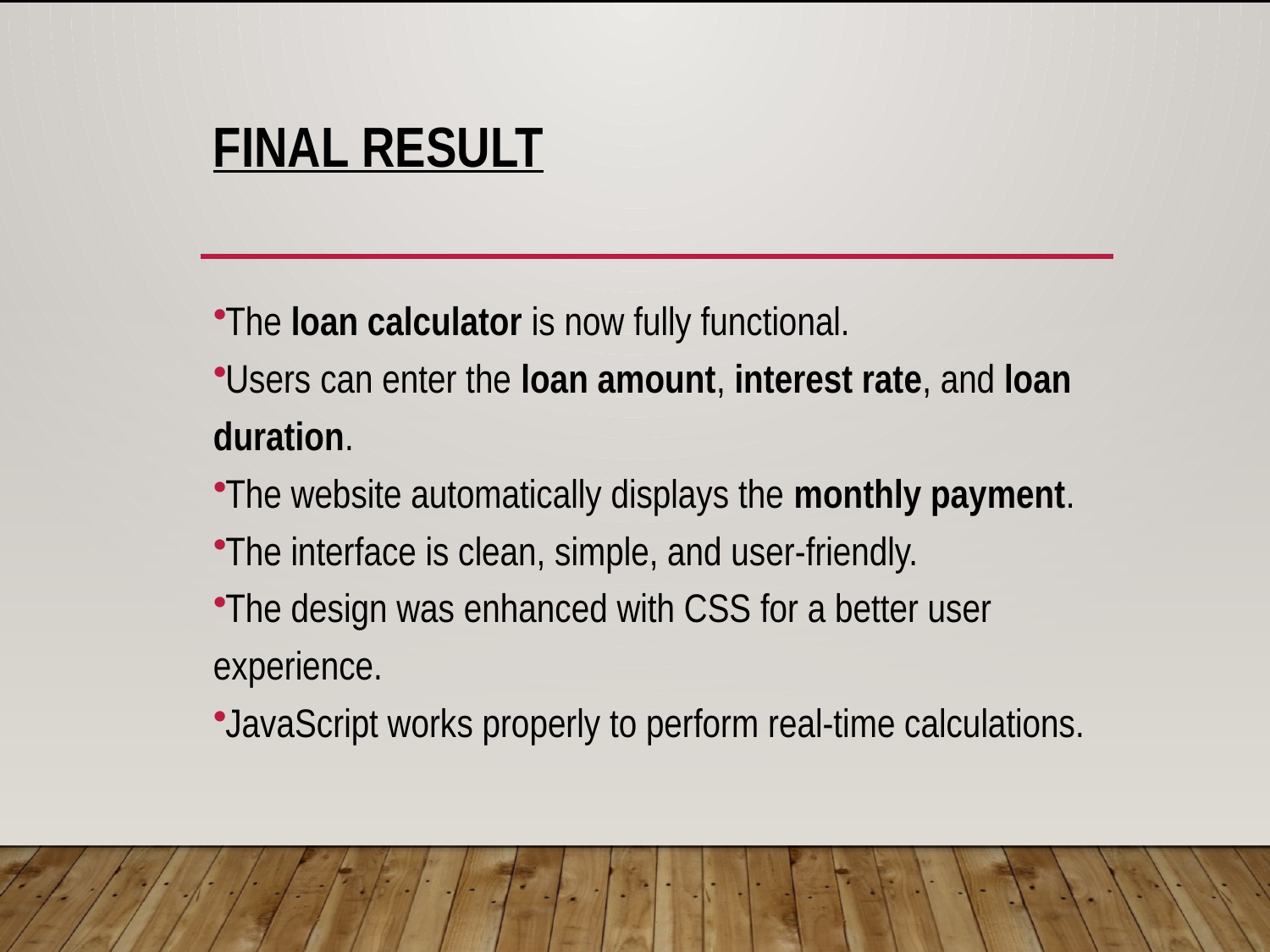

# Final Result
The loan calculator is now fully functional.
Users can enter the loan amount, interest rate, and loan duration.
The website automatically displays the monthly payment.
The interface is clean, simple, and user-friendly.
The design was enhanced with CSS for a better user experience.
JavaScript works properly to perform real-time calculations.